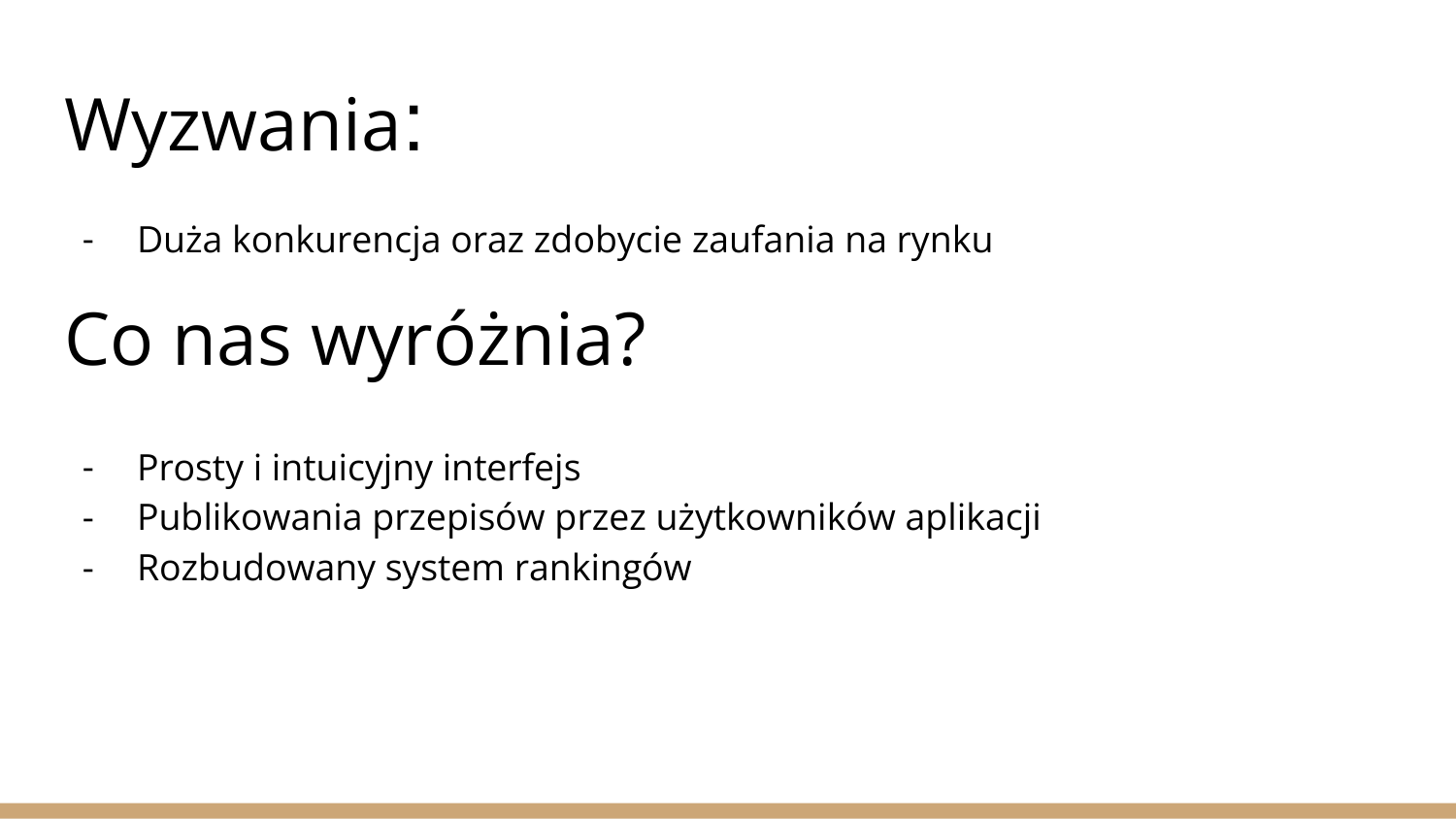

# Wyzwania:
Duża konkurencja oraz zdobycie zaufania na rynku
Co nas wyróżnia?

Prosty i intuicyjny interfejs
Publikowania przepisów przez użytkowników aplikacji
Rozbudowany system rankingów